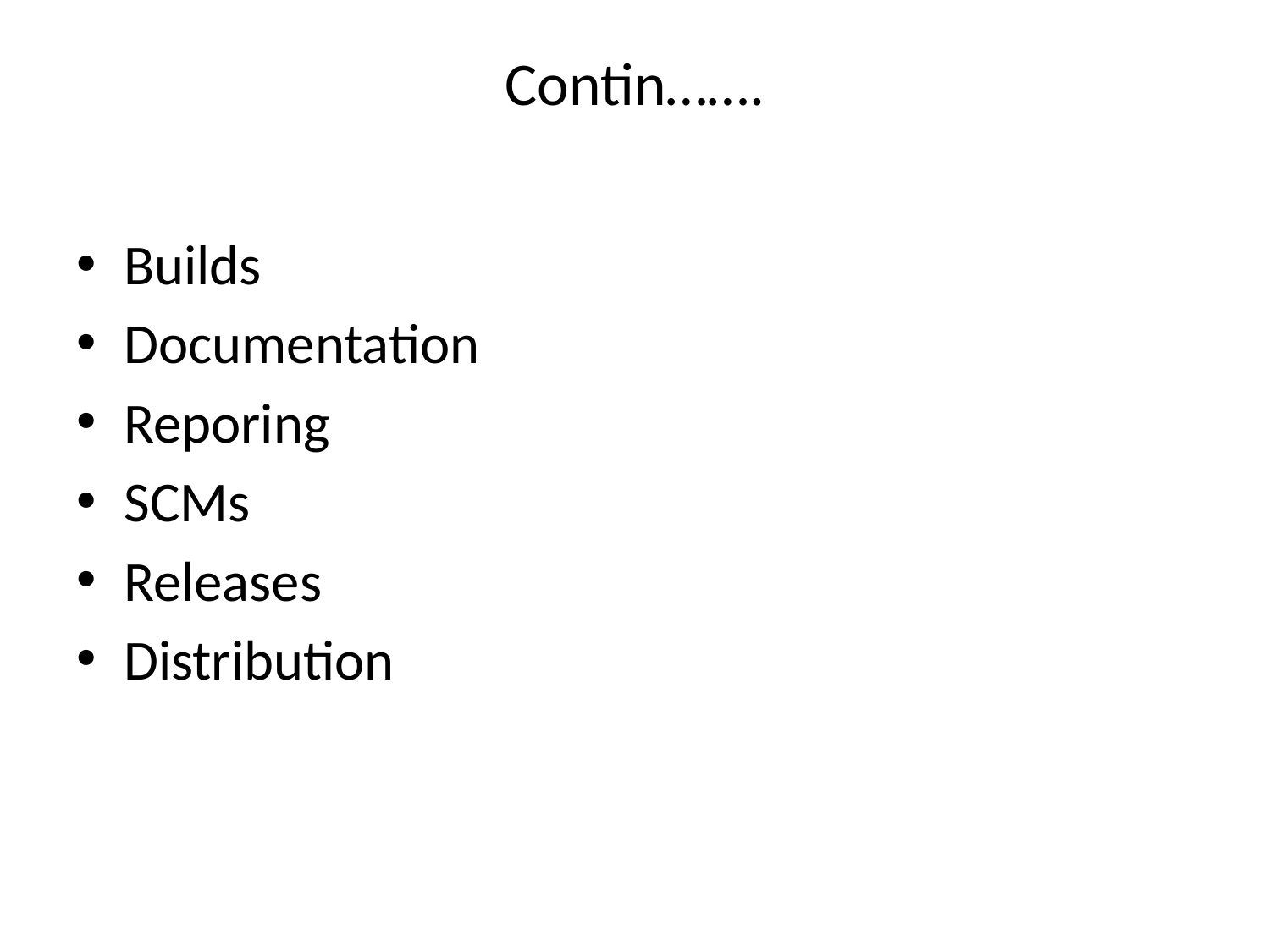

# Contin…….
Builds
Documentation
Reporing
SCMs
Releases
Distribution